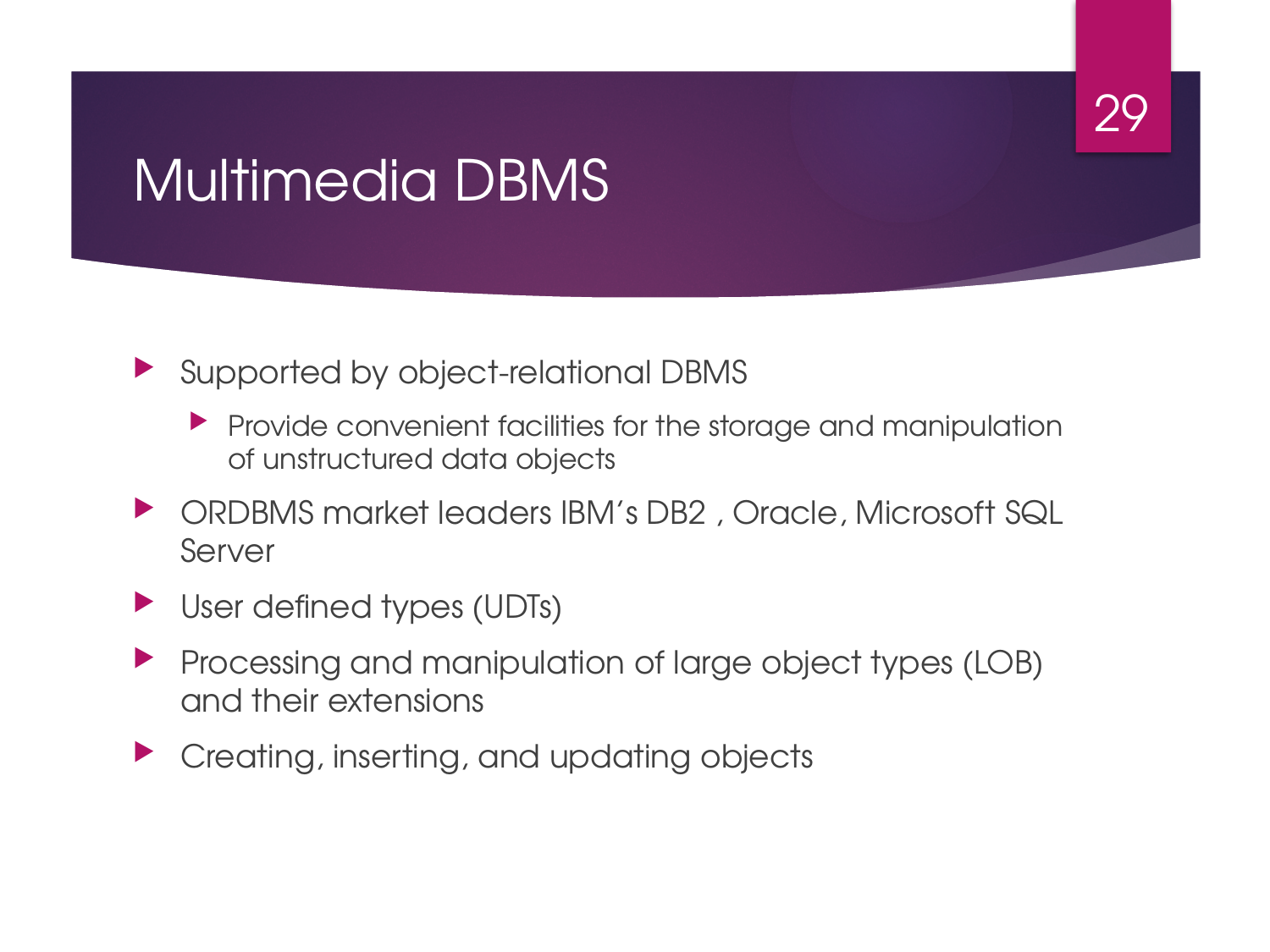

29
# Multimedia DBMS
Supported by object-relational DBMS
Provide convenient facilities for the storage and manipulation of unstructured data objects
ORDBMS market leaders IBM’s DB2 , Oracle, Microsoft SQL Server
User defined types (UDTs)
Processing and manipulation of large object types (LOB) and their extensions
Creating, inserting, and updating objects